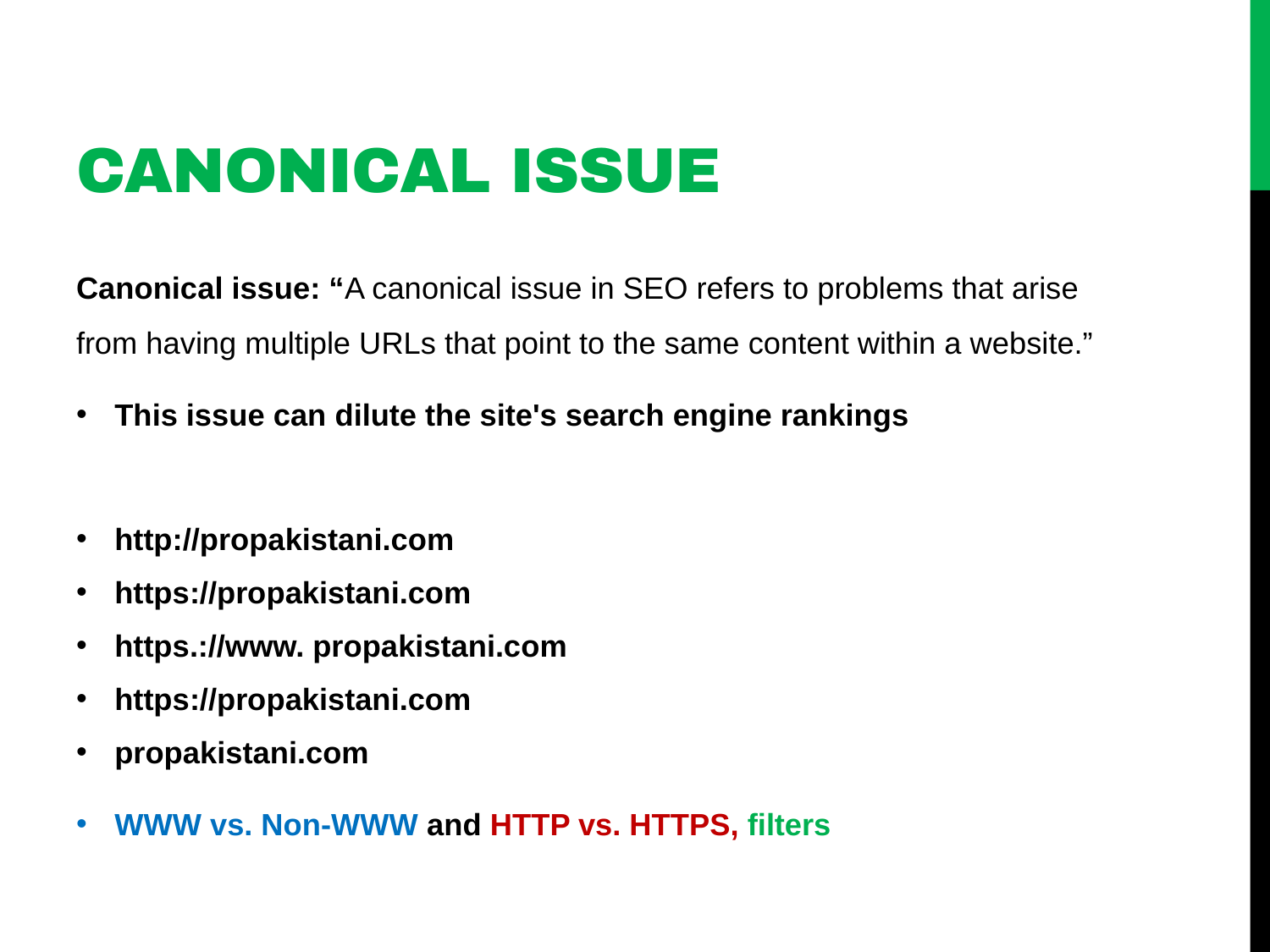

# Canonical issue
Canonical issue: “A canonical issue in SEO refers to problems that arise from having multiple URLs that point to the same content within a website.”
This issue can dilute the site's search engine rankings

http://propakistani.com
https://propakistani.com
https.://www. propakistani.com
https://propakistani.com
propakistani.com
WWW vs. Non-WWW and HTTP vs. HTTPS, filters